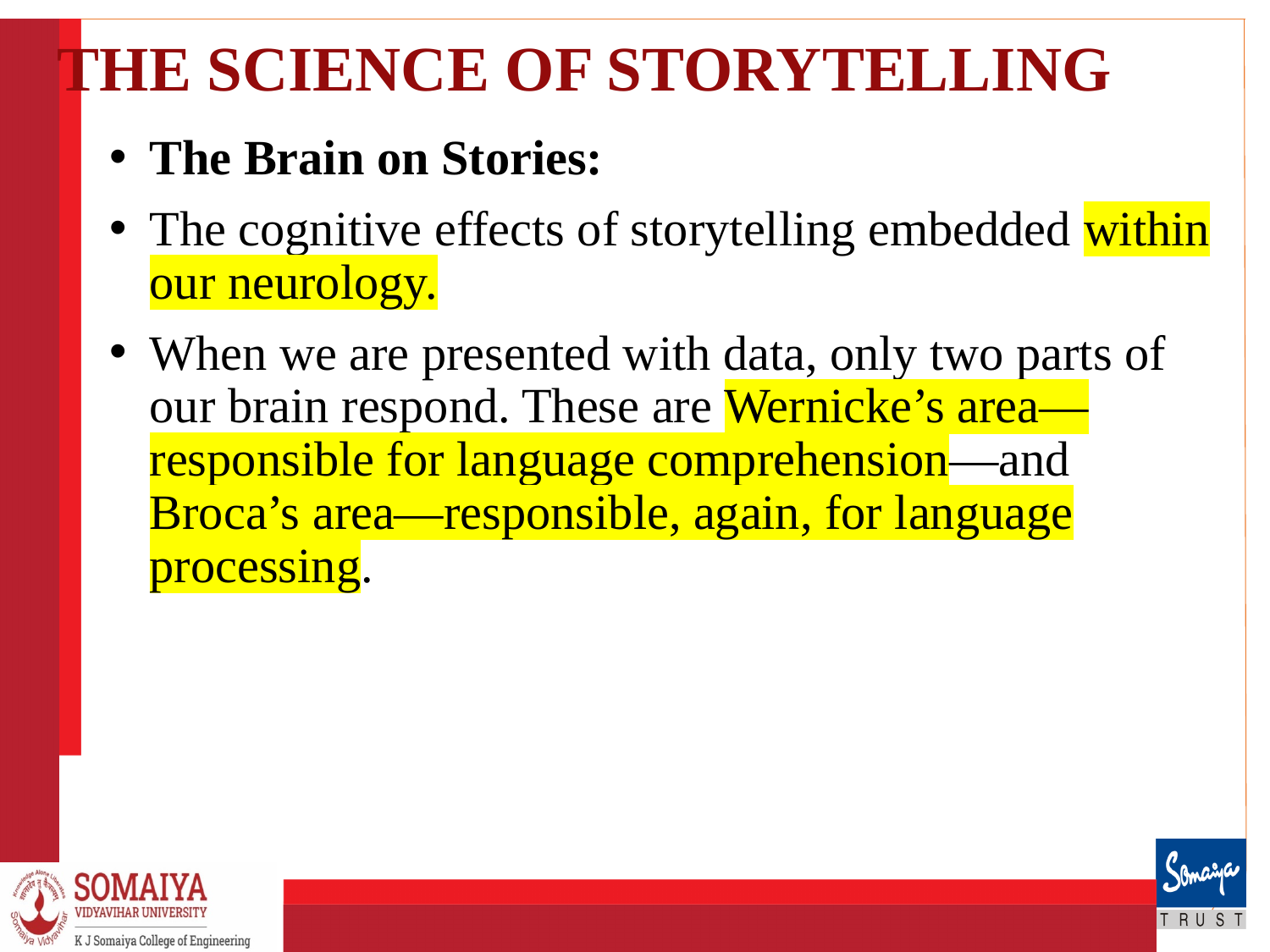

# THE SCIENCE OF STORYTELLING
The Brain on Stories:
The cognitive effects of storytelling embedded within our neurology.
When we are presented with data, only two parts of our brain respond. These are Wernicke’s area—responsible for language comprehension—and Broca’s area—responsible, again, for language processing.